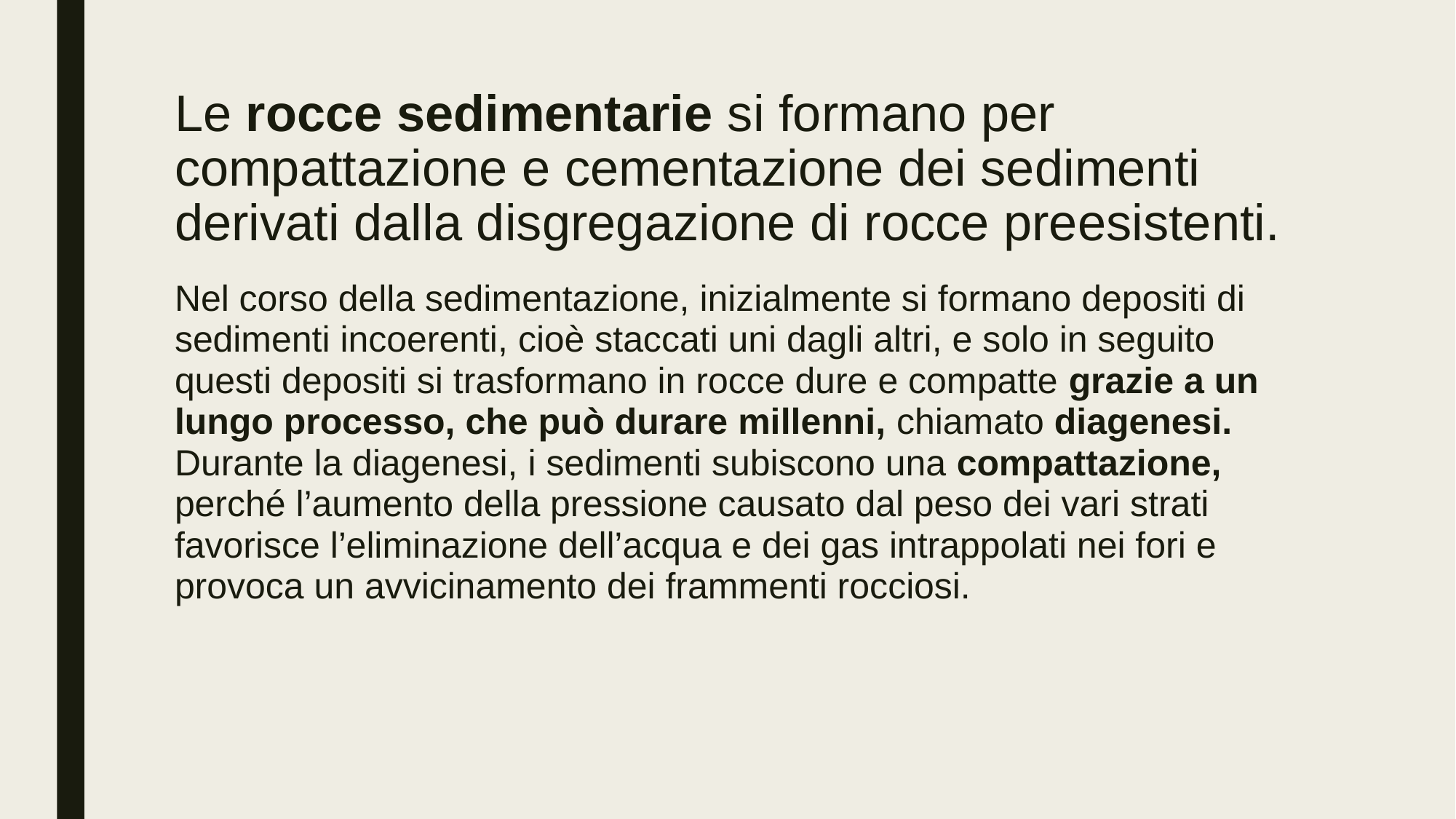

# Le rocce sedimentarie si formano per compattazione e cementazione dei sedimenti derivati dalla disgregazione di rocce preesistenti.
Nel corso della sedimentazione, inizialmente si formano depositi di sedimenti incoerenti, cioè staccati uni dagli altri, e solo in seguito questi depositi si trasformano in rocce dure e compatte grazie a un lungo processo, che può durare millenni, chiamato diagenesi. Durante la diagenesi, i sedimenti subiscono una compattazione, perché l’aumento della pressione causato dal peso dei vari strati favorisce l’eliminazione dell’acqua e dei gas intrappolati nei fori e provoca un avvicinamento dei frammenti rocciosi.